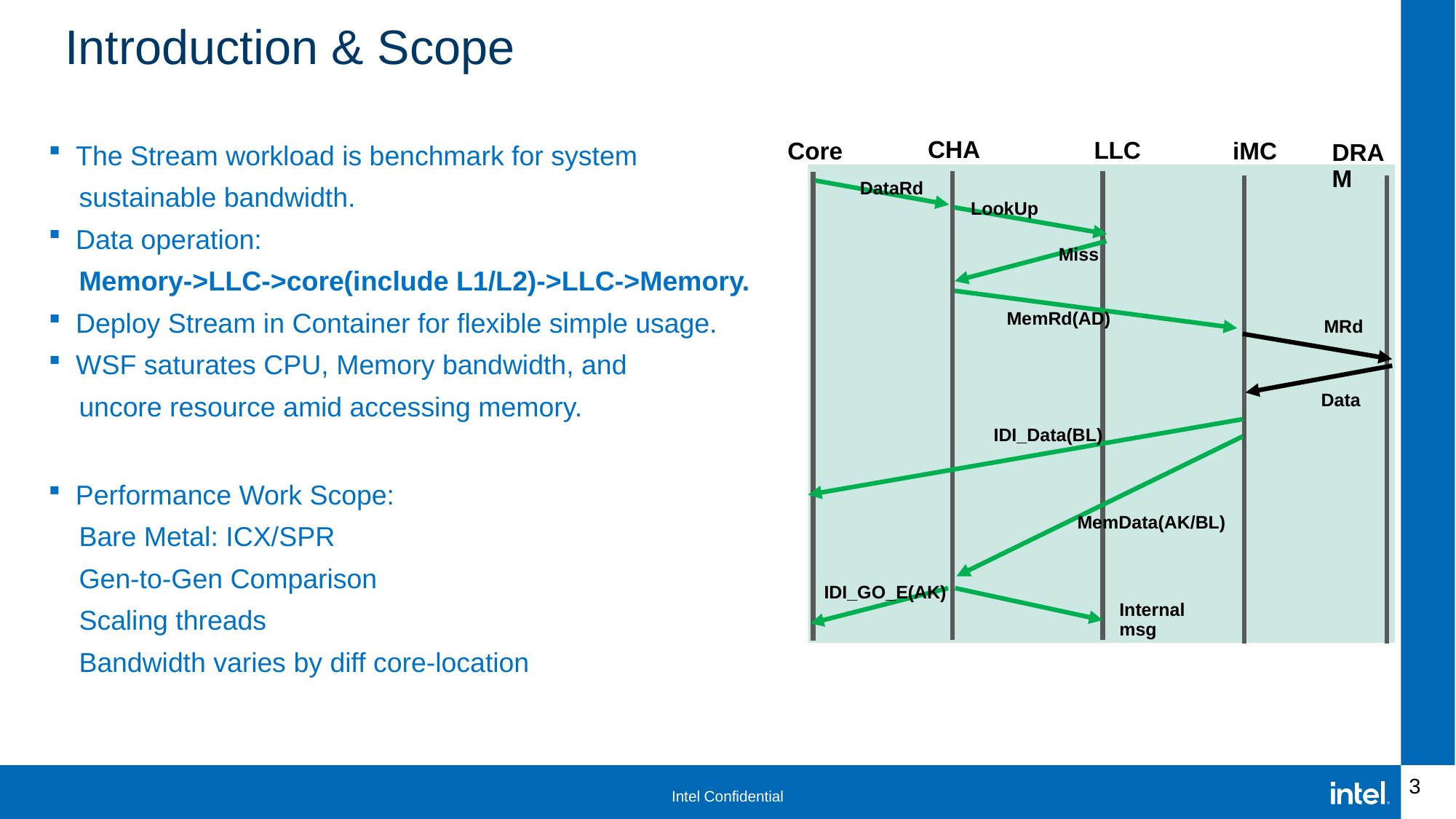

# Introduction & Scope
CHA
LLC
Core
iMC
DRAM

DataRd
LookUp
Miss
MemRd(AD)
MRd
Data
IDI_Data(BL)
MemData(AK/BL)
IDI_GO_E(AK)
Internal msg
The Stream workload is benchmark for system
    sustainable bandwidth.
Data operation:
    Memory->LLC->core(include L1/L2)->LLC->Memory.
Deploy Stream in Container for flexible simple usage.
WSF saturates CPU, Memory bandwidth, and
    uncore resource amid accessing memory.

Performance Work Scope:
    Bare Metal: ICX/SPR
    Gen-to-Gen Comparison
    Scaling threads
    Bandwidth varies by diff core-location

3